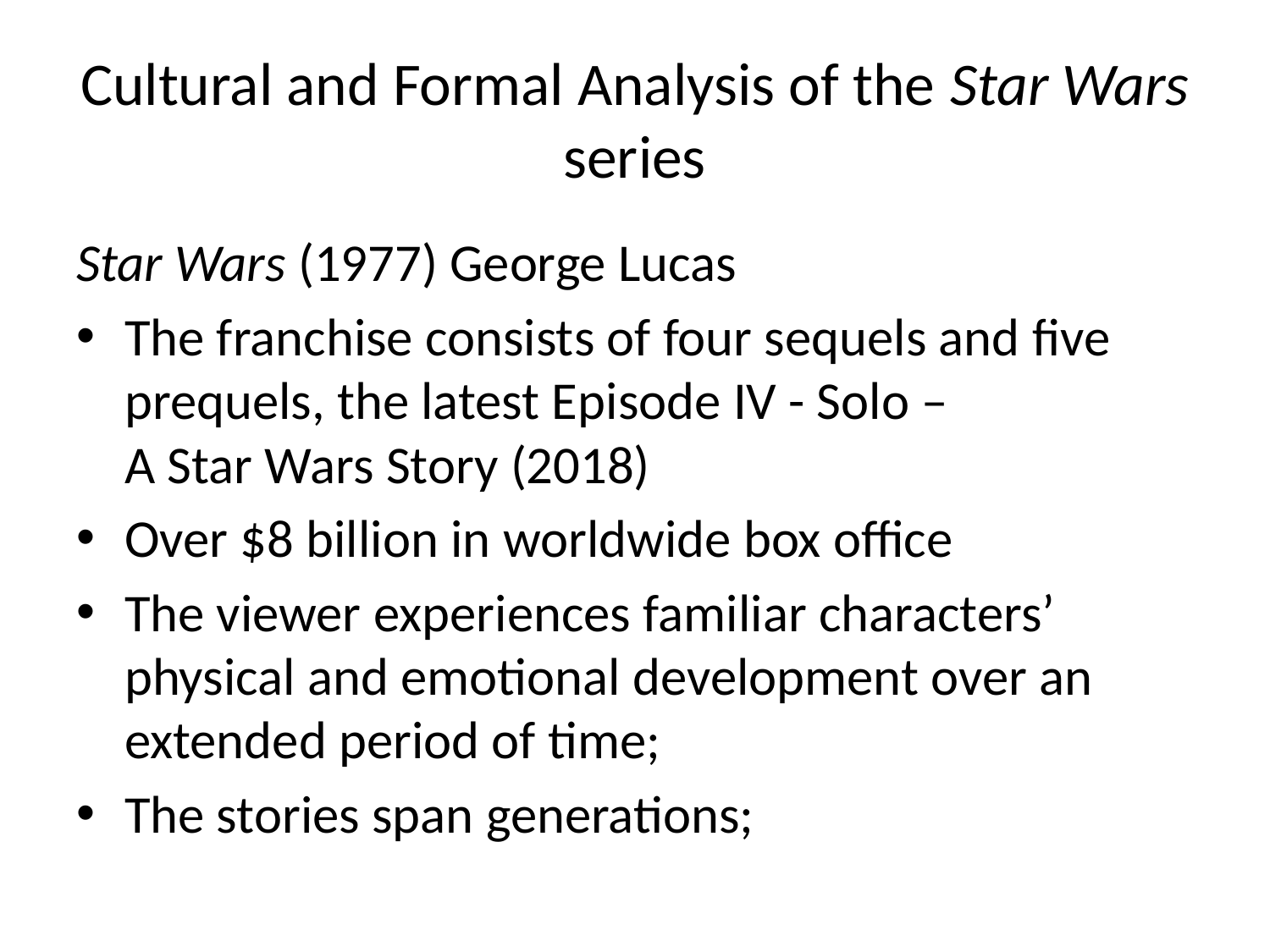

# Cultural and Formal Analysis of the Star Wars series
Star Wars (1977) George Lucas
The franchise consists of four sequels and five prequels, the latest Episode IV - Solo – A Star Wars Story (2018)
Over $8 billion in worldwide box office
The viewer experiences familiar characters’ physical and emotional development over an extended period of time;
The stories span generations;